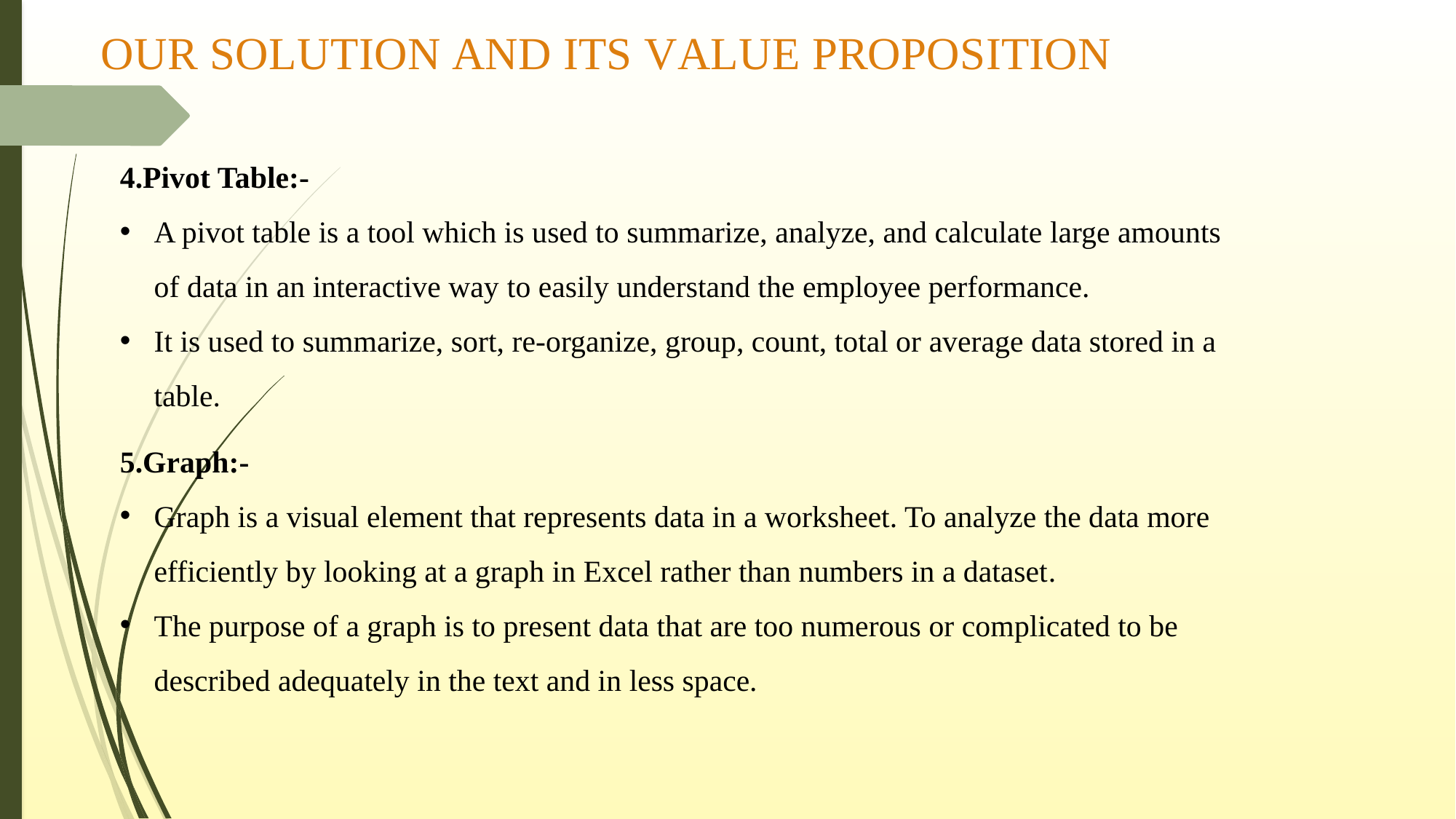

# OUR SOLUTION AND ITS VALUE PROPOSITION
4.Pivot Table:-
A pivot table is a tool which is used to summarize, analyze, and calculate large amounts of data in an interactive way to easily understand the employee performance.
It is used to summarize, sort, re-organize, group, count, total or average data stored in a table.
5.Graph:-
Graph is a visual element that represents data in a worksheet. To analyze the data more efficiently by looking at a graph in Excel rather than numbers in a dataset.
The purpose of a graph is to present data that are too numerous or complicated to be described adequately in the text and in less space.